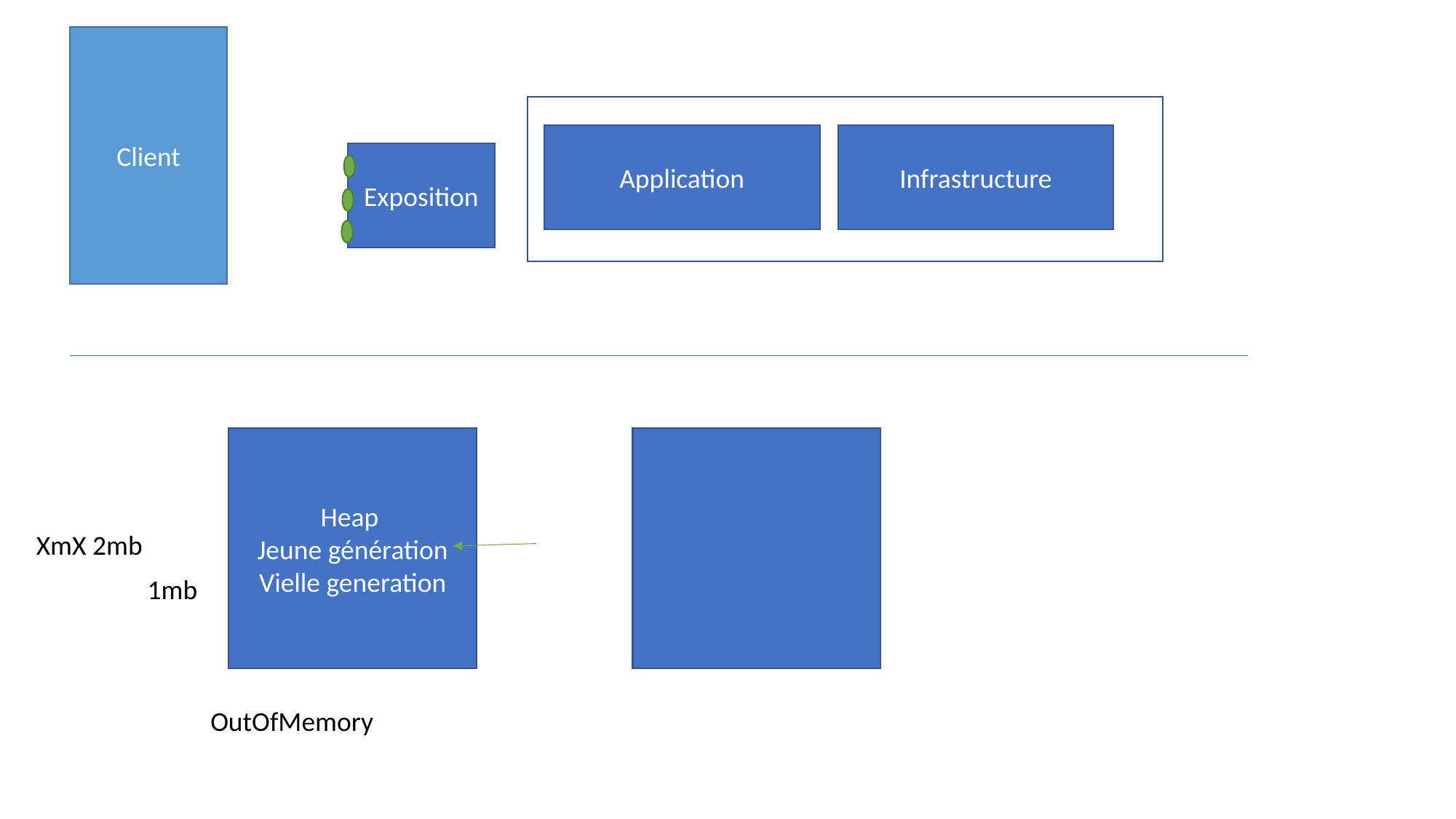

Client

Application
Infrastructure
Exposition

Heap
Jeune génération
Vielle generation

XmX 2mb
1mb
OutOfMemory